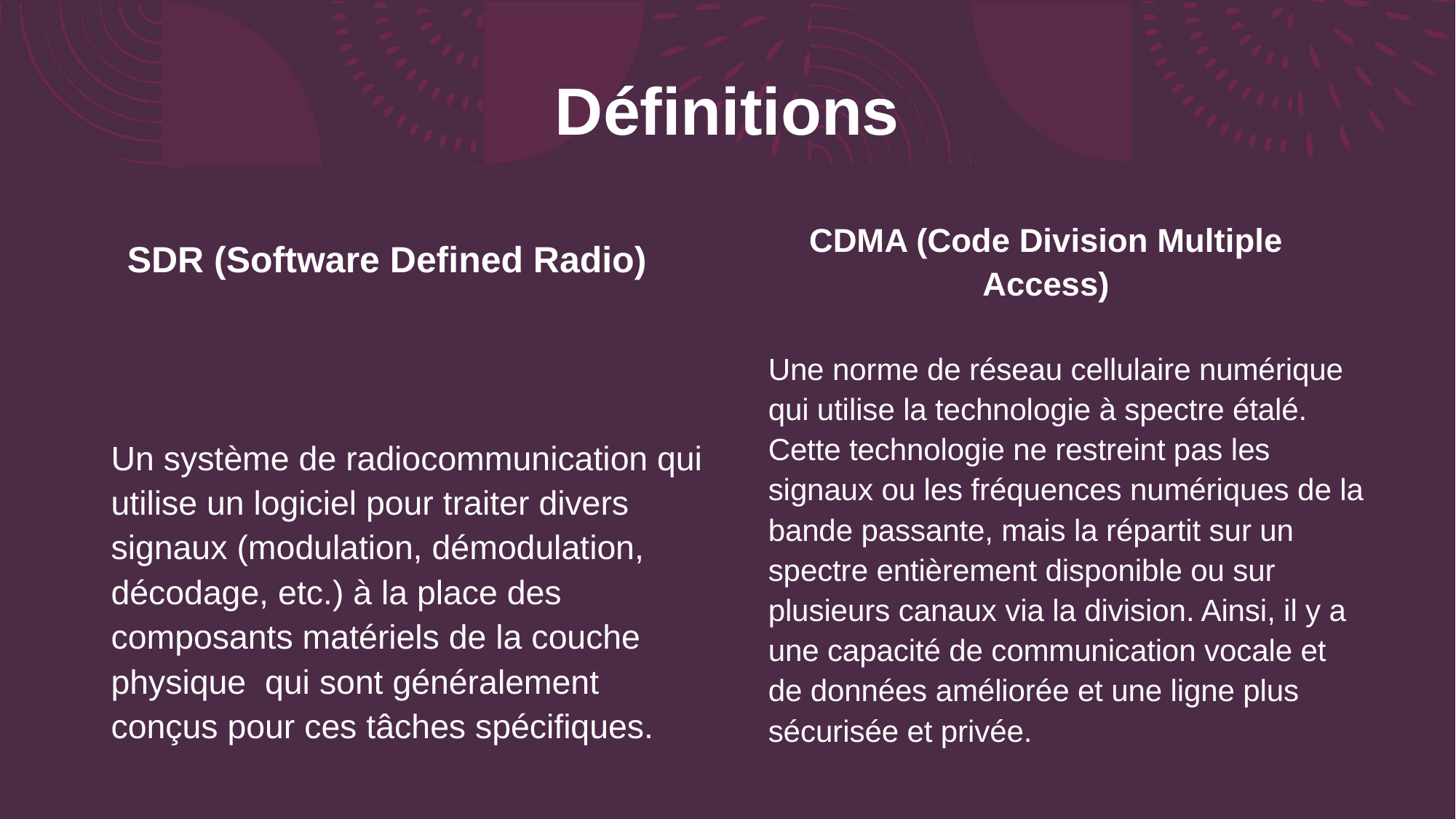

# Définitions
SDR (Software Defined Radio)
CDMA (Code Division Multiple Access)

Un système de radiocommunication qui utilise un logiciel pour traiter divers signaux (modulation, démodulation, décodage, etc.) à la place des composants matériels de la couche physique  qui sont généralement conçus pour ces tâches spécifiques.

Une norme de réseau cellulaire numérique qui utilise la technologie à spectre étalé. Cette technologie ne restreint pas les signaux ou les fréquences numériques de la bande passante, mais la répartit sur un spectre entièrement disponible ou sur plusieurs canaux via la division. Ainsi, il y a une capacité de communication vocale et de données améliorée et une ligne plus sécurisée et privée.